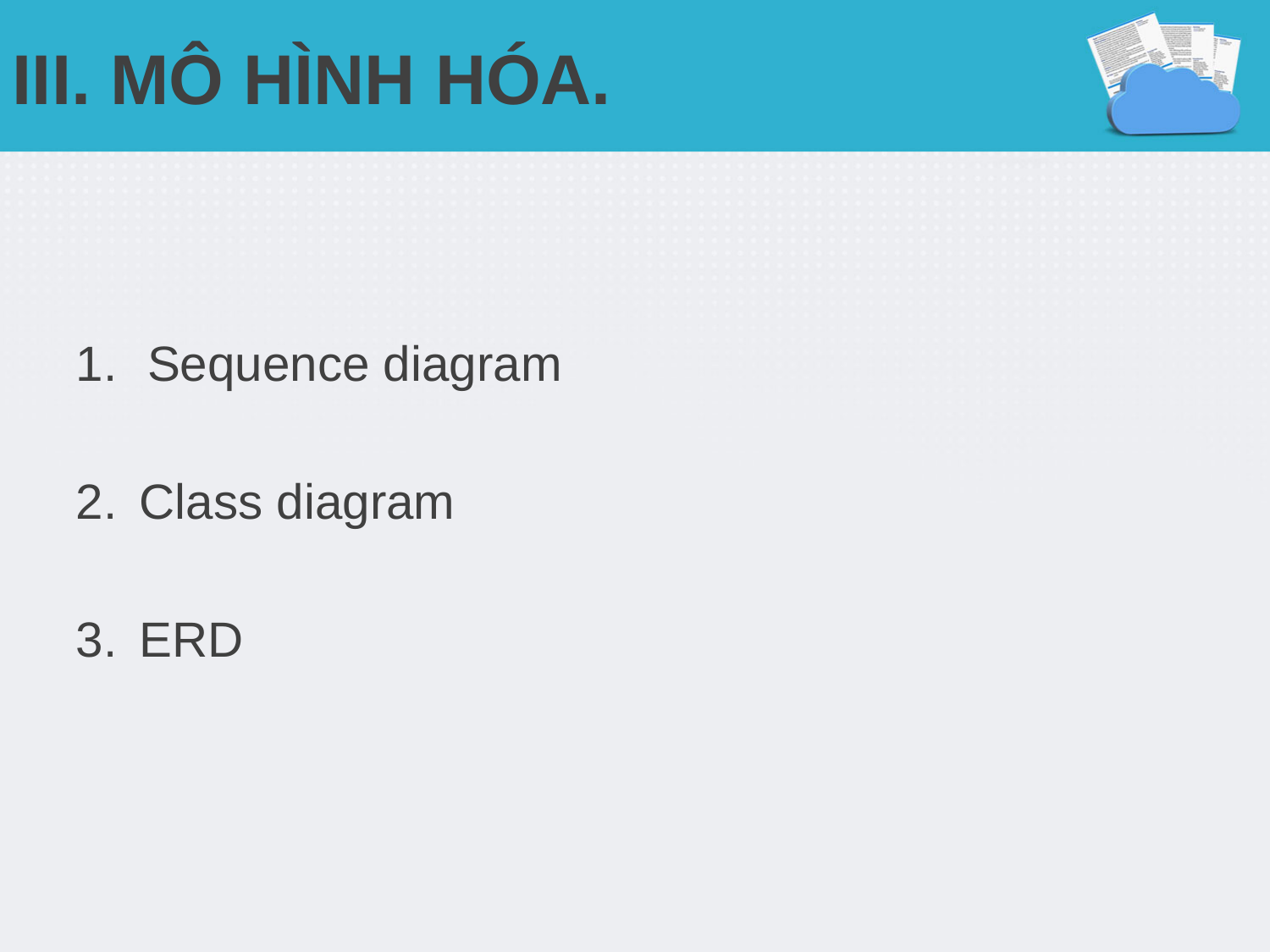

# III. MÔ HÌNH HÓA.
Sequence diagram

Class diagram

ERD